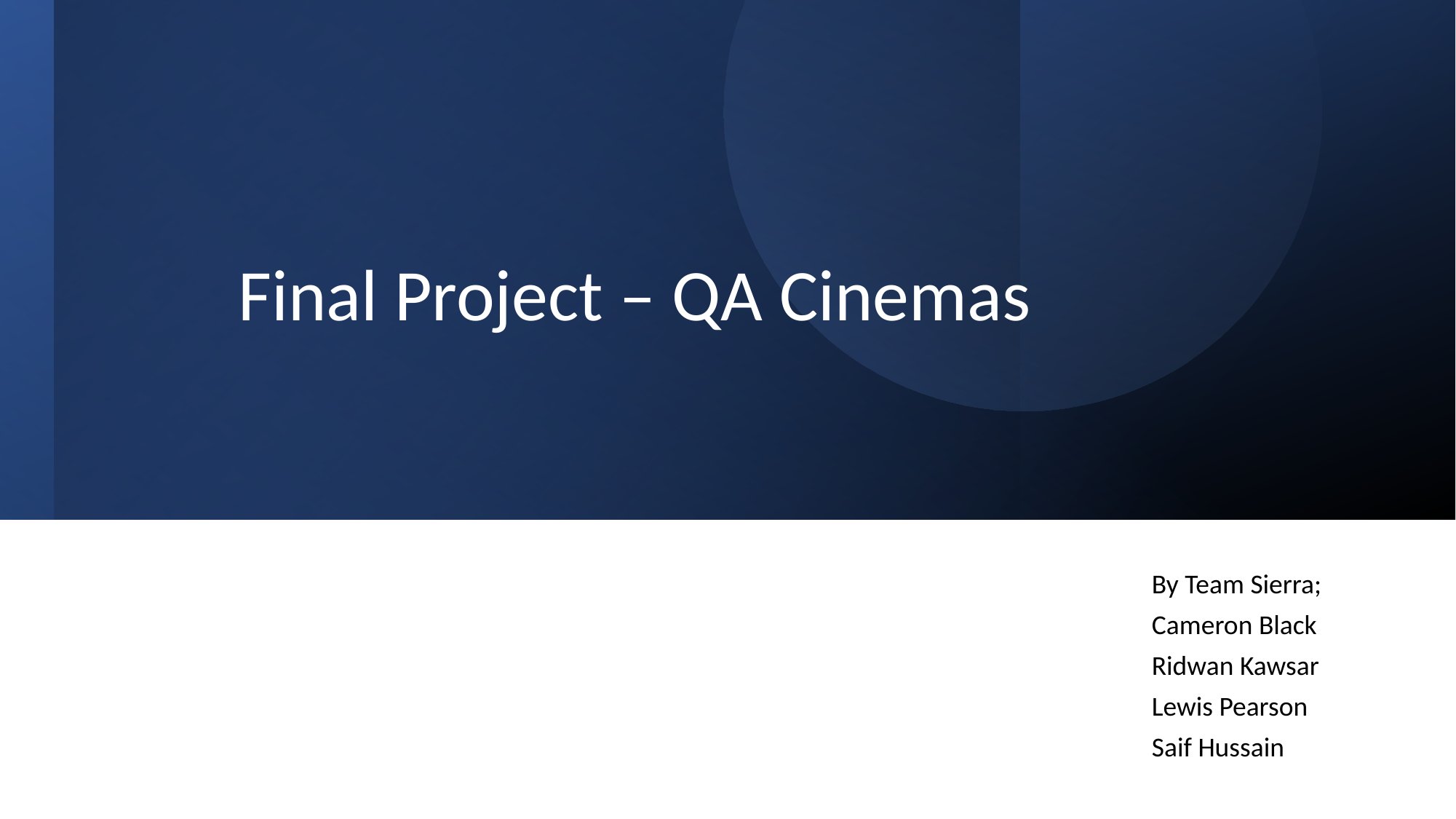

# Final Project – QA Cinemas
By Team Sierra;
Cameron Black
Ridwan Kawsar
Lewis Pearson
Saif Hussain